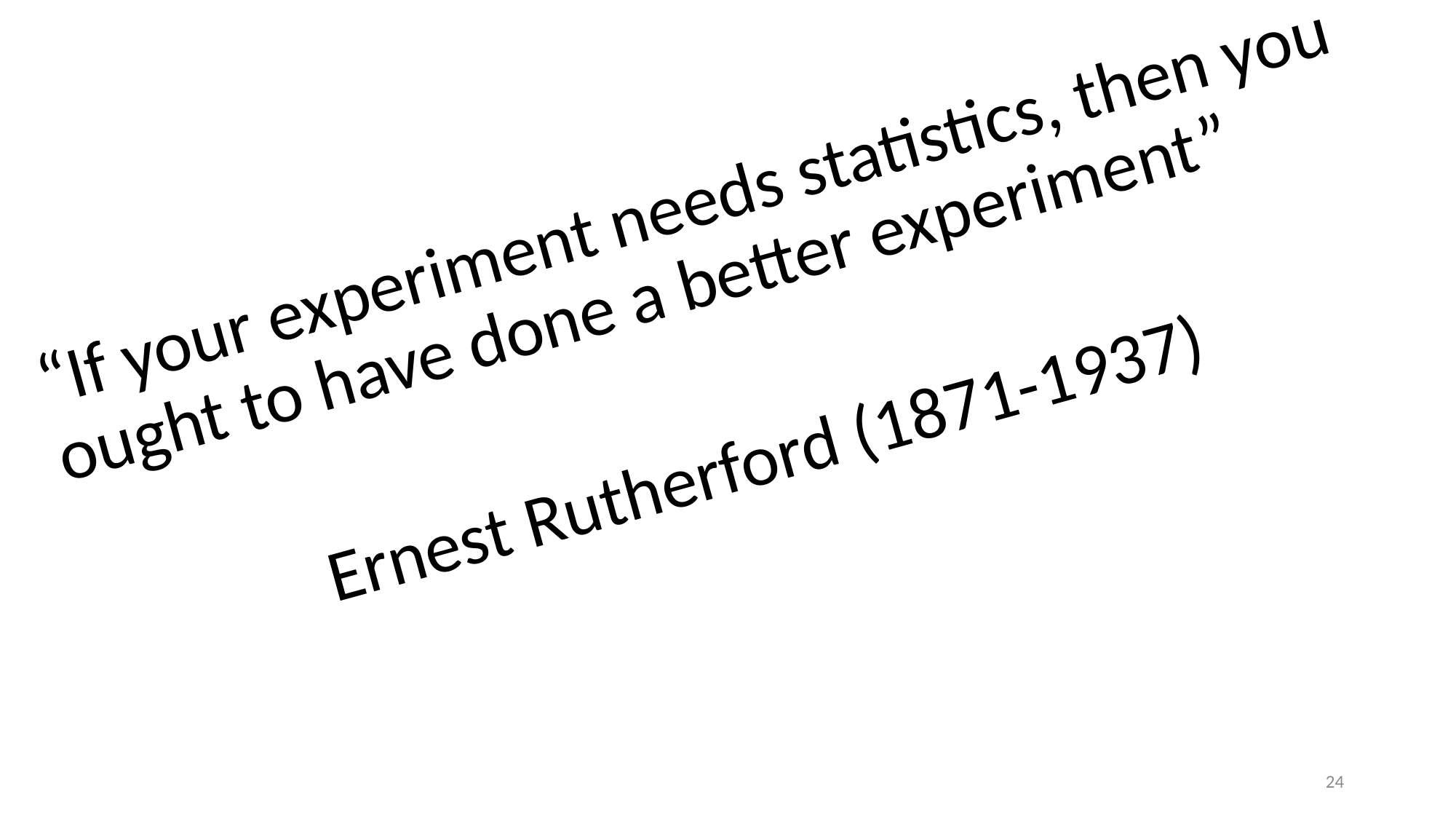

“If your experiment needs statistics, then you ought to have done a better experiment”

Ernest Rutherford (1871-1937)

24